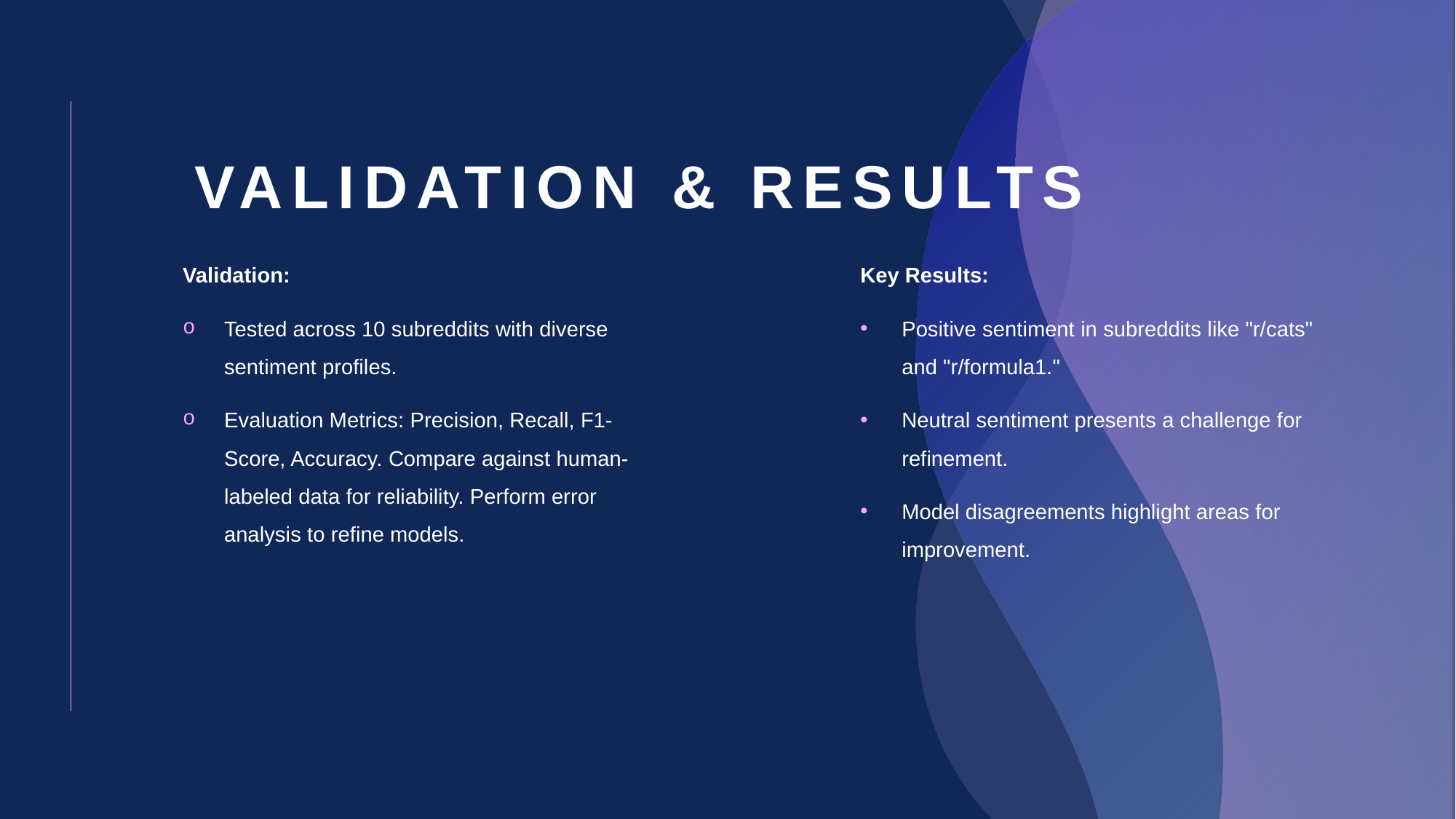

# Validation & Results
Validation:
Tested across 10 subreddits with diverse sentiment profiles.
Evaluation Metrics: Precision, Recall, F1-Score, Accuracy. Compare against human-labeled data for reliability. Perform error analysis to refine models.
Key Results:
Positive sentiment in subreddits like "r/cats" and "r/formula1."
Neutral sentiment presents a challenge for refinement.
Model disagreements highlight areas for improvement.